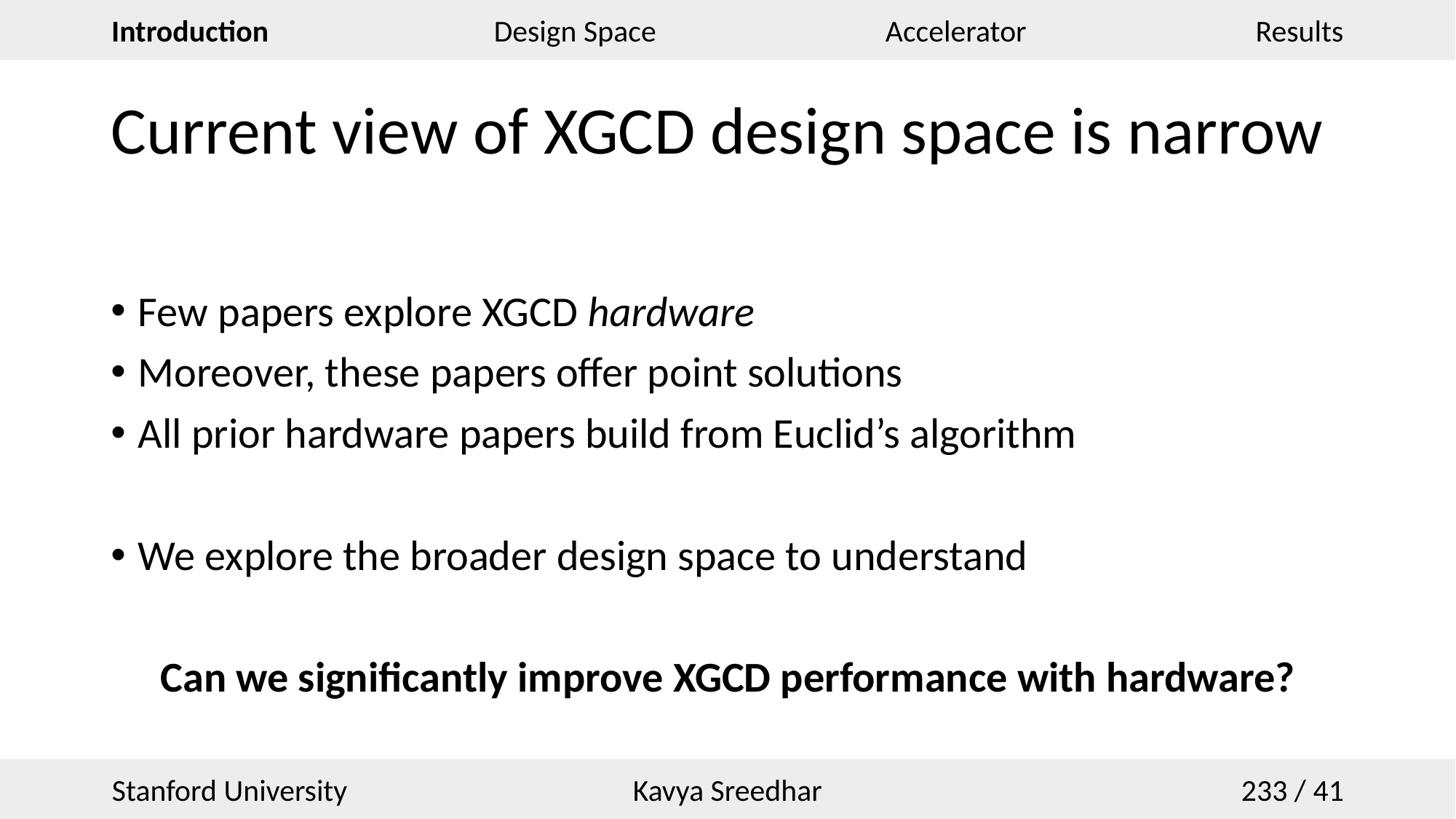

# Current view of XGCD design space is narrow

Few papers explore XGCD hardware
Moreover, these papers offer point solutions
All prior hardware papers build from Euclid’s algorithm

We explore the broader design space to understand

Can we significantly improve XGCD performance with hardware?